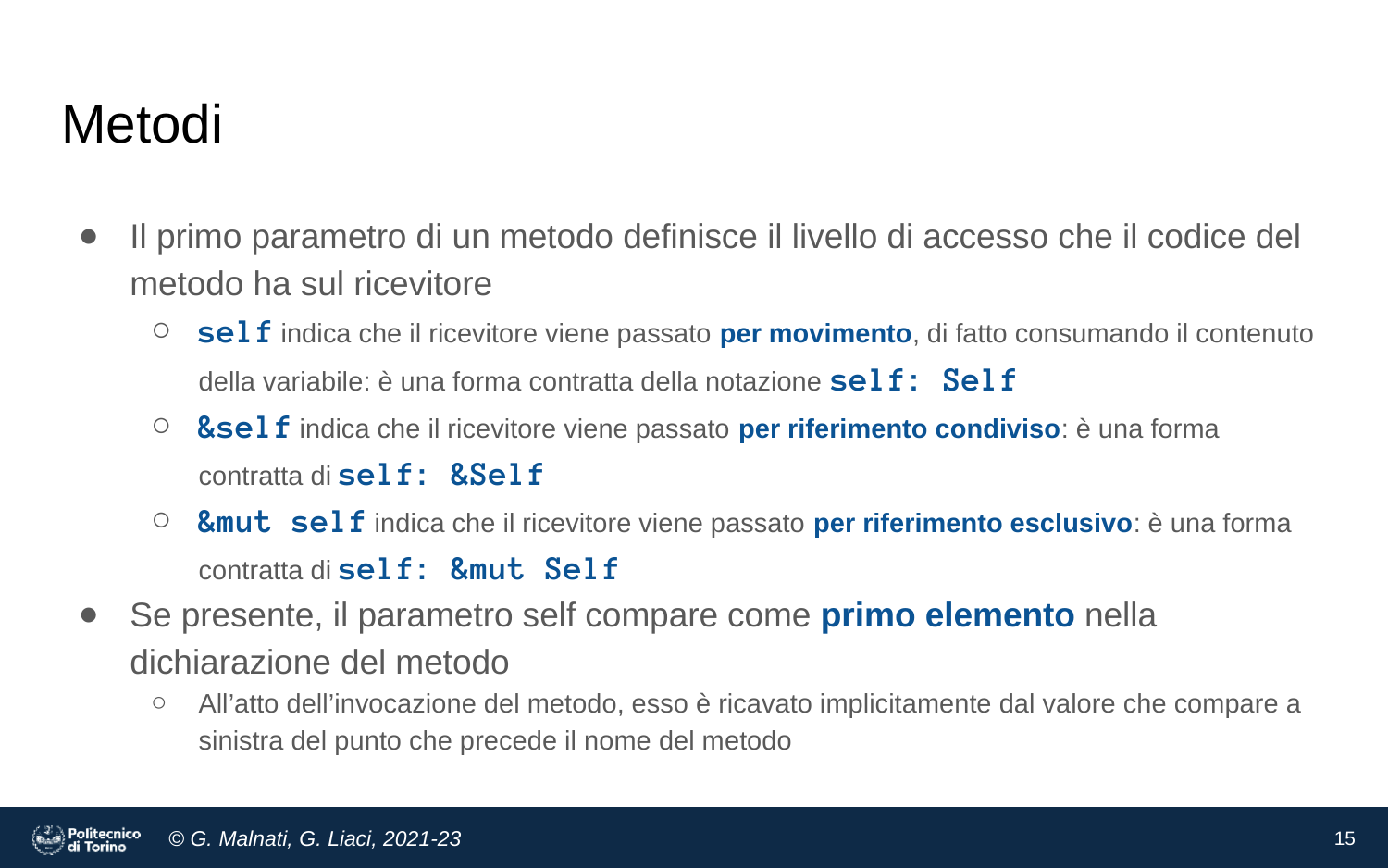

# Metodi
Il primo parametro di un metodo definisce il livello di accesso che il codice del metodo ha sul ricevitore
self indica che il ricevitore viene passato per movimento, di fatto consumando il contenuto della variabile: è una forma contratta della notazione self: Self
&self indica che il ricevitore viene passato per riferimento condiviso: è una forma contratta di self: &Self
&mut self indica che il ricevitore viene passato per riferimento esclusivo: è una forma contratta di self: &mut Self
Se presente, il parametro self compare come primo elemento nella dichiarazione del metodo
All’atto dell’invocazione del metodo, esso è ricavato implicitamente dal valore che compare a sinistra del punto che precede il nome del metodo
15